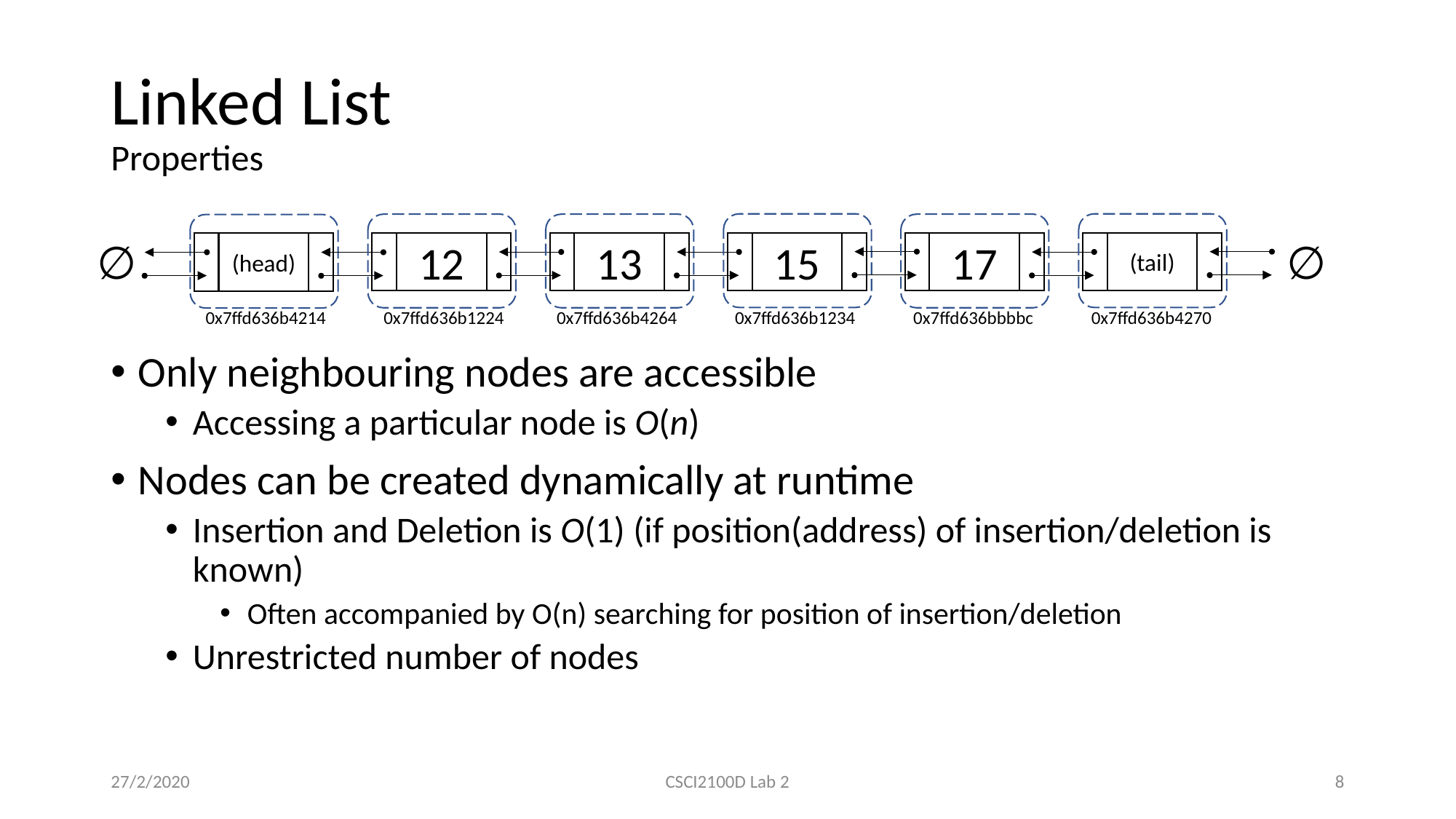

# Linked List Properties

15

(tail)

12

13

17

(head)

Only neighbouring nodes are accessible
Accessing a particular node is O(n)
Nodes can be created dynamically at runtime
Insertion and Deletion is O(1) (if position(address) of insertion/deletion is known)
Often accompanied by O(n) searching for position of insertion/deletion
Unrestricted number of nodes

∅
∅

| 0x7ffd636b4214 | 0x7ffd636b1224 |
| --- | --- |
| 0x7ffd636b4264 | 0x7ffd636b1234 | 0x7ffd636bbbbc | 0x7ffd636b4270 |
| --- | --- | --- | --- |
27/2/2020
CSCI2100D Lab 2
8